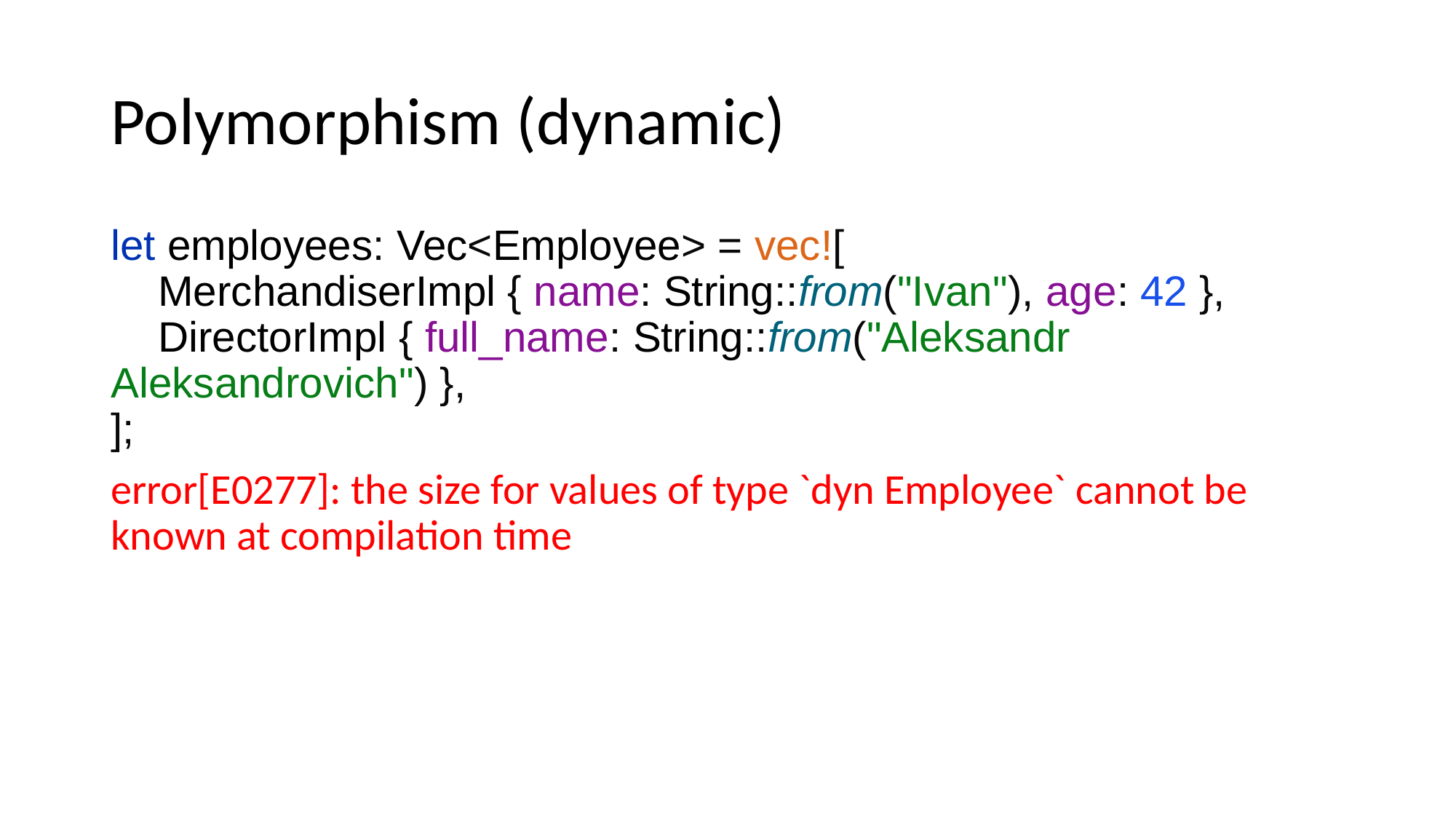

# Polymorphism (dynamic)
let employees: Vec<Employee> = vec![
    MerchandiserImpl { name: String::from("Ivan"), age: 42 },
    DirectorImpl { full_name: String::from("Aleksandr Aleksandrovich") },
];
error[E0277]: the size for values of type `dyn Employee` cannot be known at compilation time